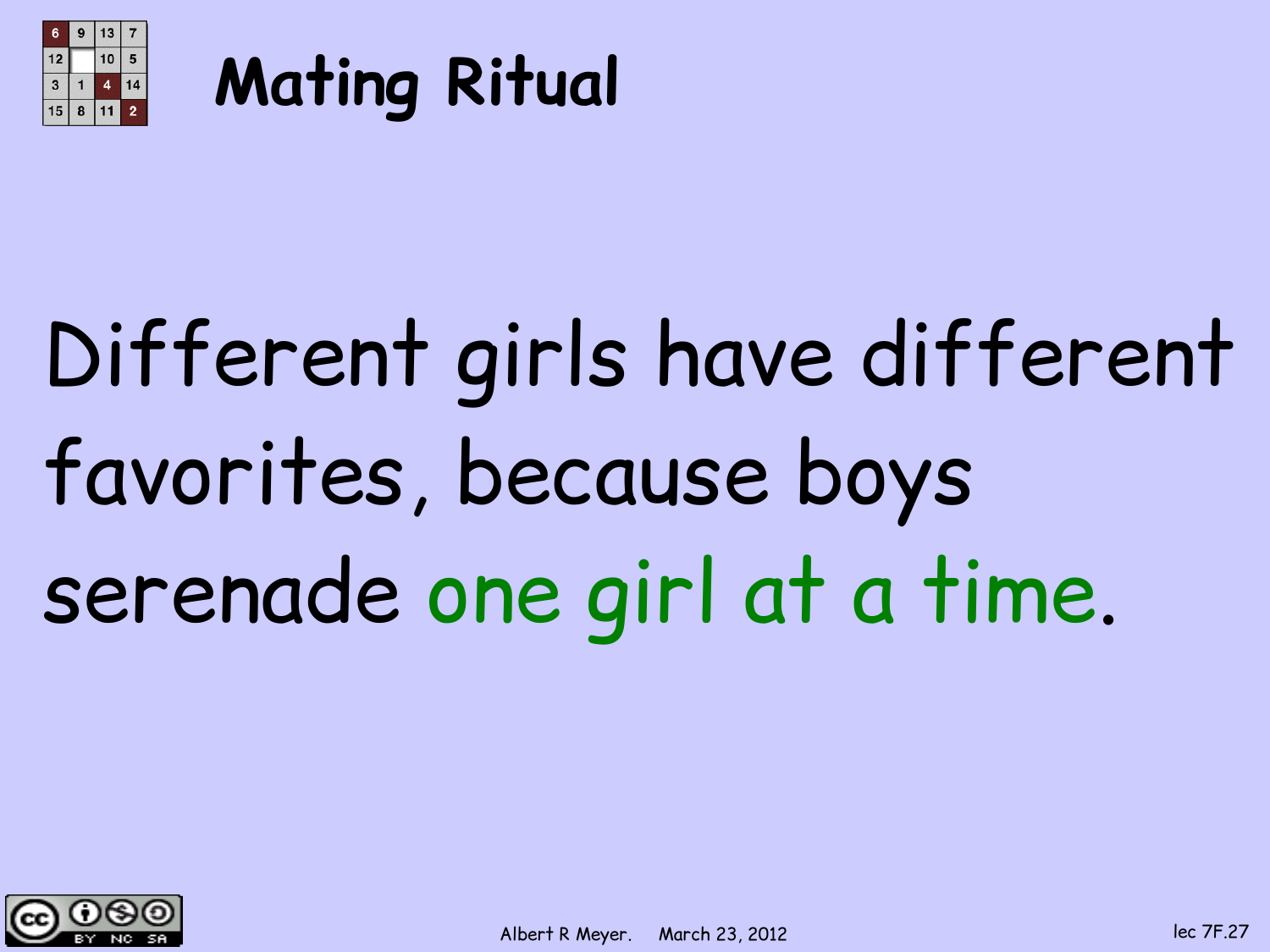

# Mating Ritual
Different girls have different
favorites, because boys
serenade one girl at a time.
lec 7F.27